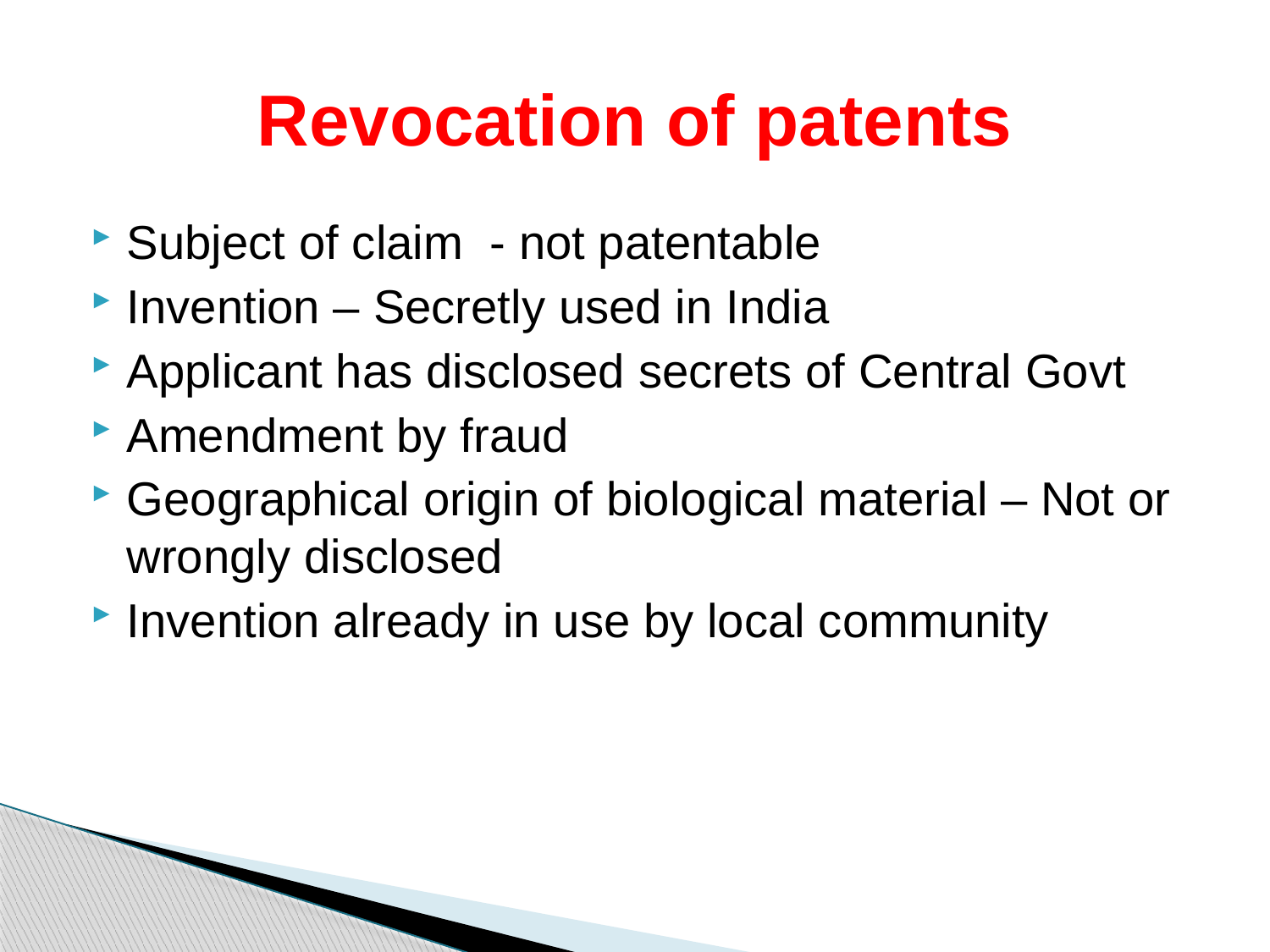

# Revocation of patents
Subject of claim  - not patentable
Invention – Secretly used in India
Applicant has disclosed secrets of Central Govt
Amendment by fraud
Geographical origin of biological material – Not or wrongly disclosed
Invention already in use by local community